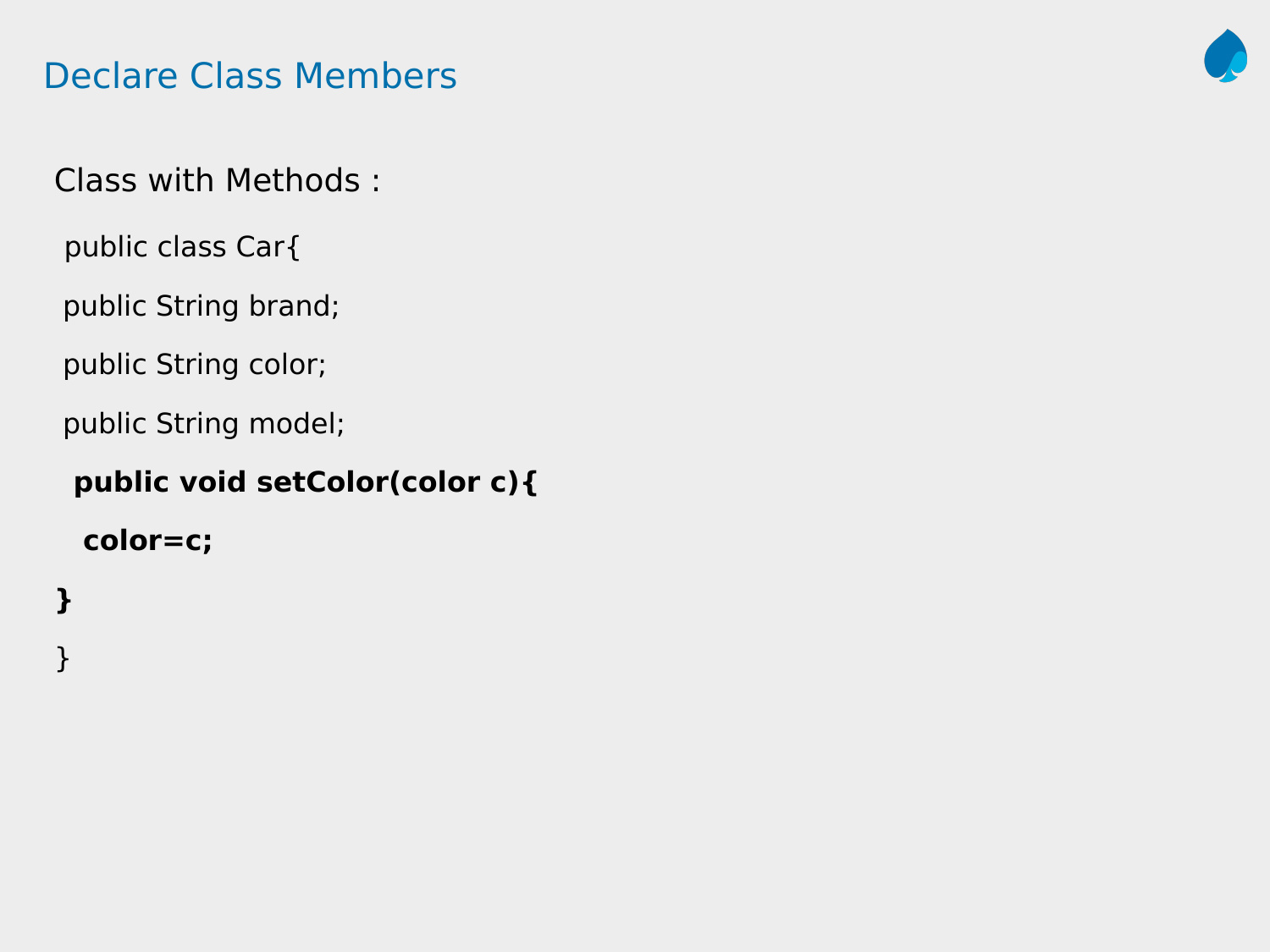

# Declare Class Members
Class with Methods :
 public class Car{
 public String brand;
 public String color;
 public String model;
  public void setColor(color c){
   color=c;
}
}